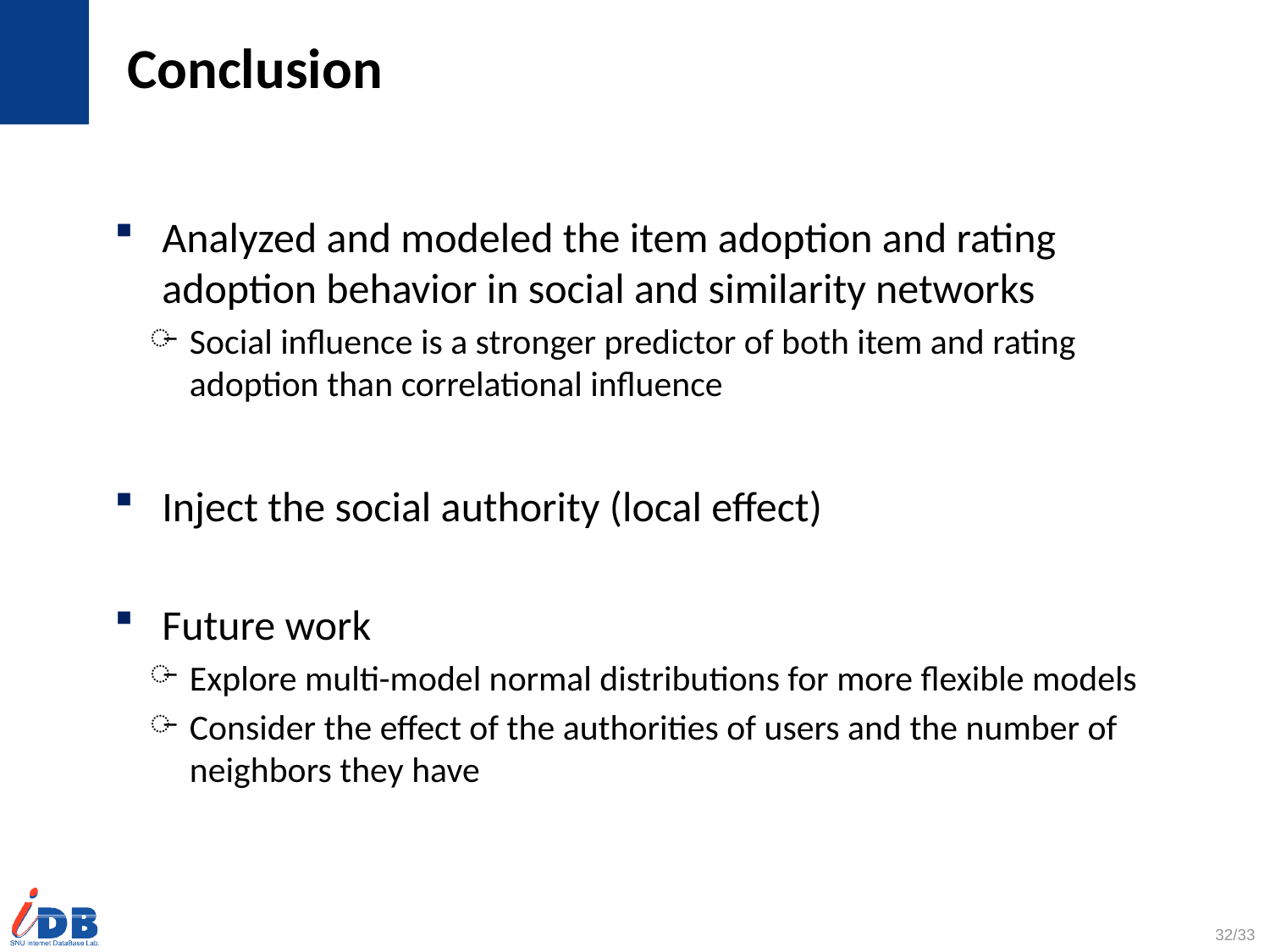

# Conclusion
Analyzed and modeled the item adoption and rating adoption behavior in social and similarity networks
Social influence is a stronger predictor of both item and rating adoption than correlational influence

Inject the social authority (local effect)

Future work
Explore multi-model normal distributions for more flexible models
Consider the effect of the authorities of users and the number of neighbors they have

32/33